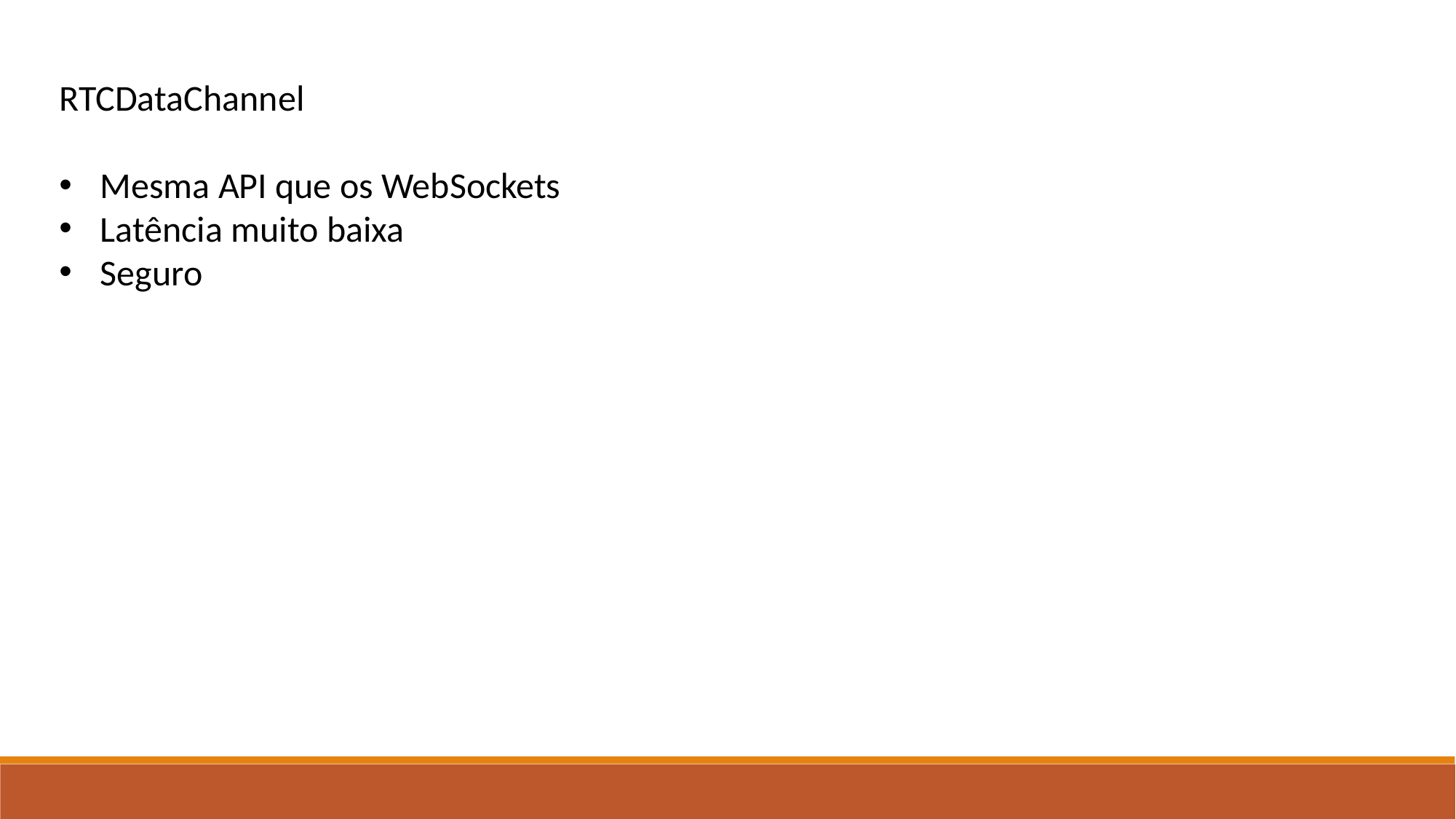

RTCDataChannel

Mesma API que os WebSockets
Latência muito baixa
Seguro